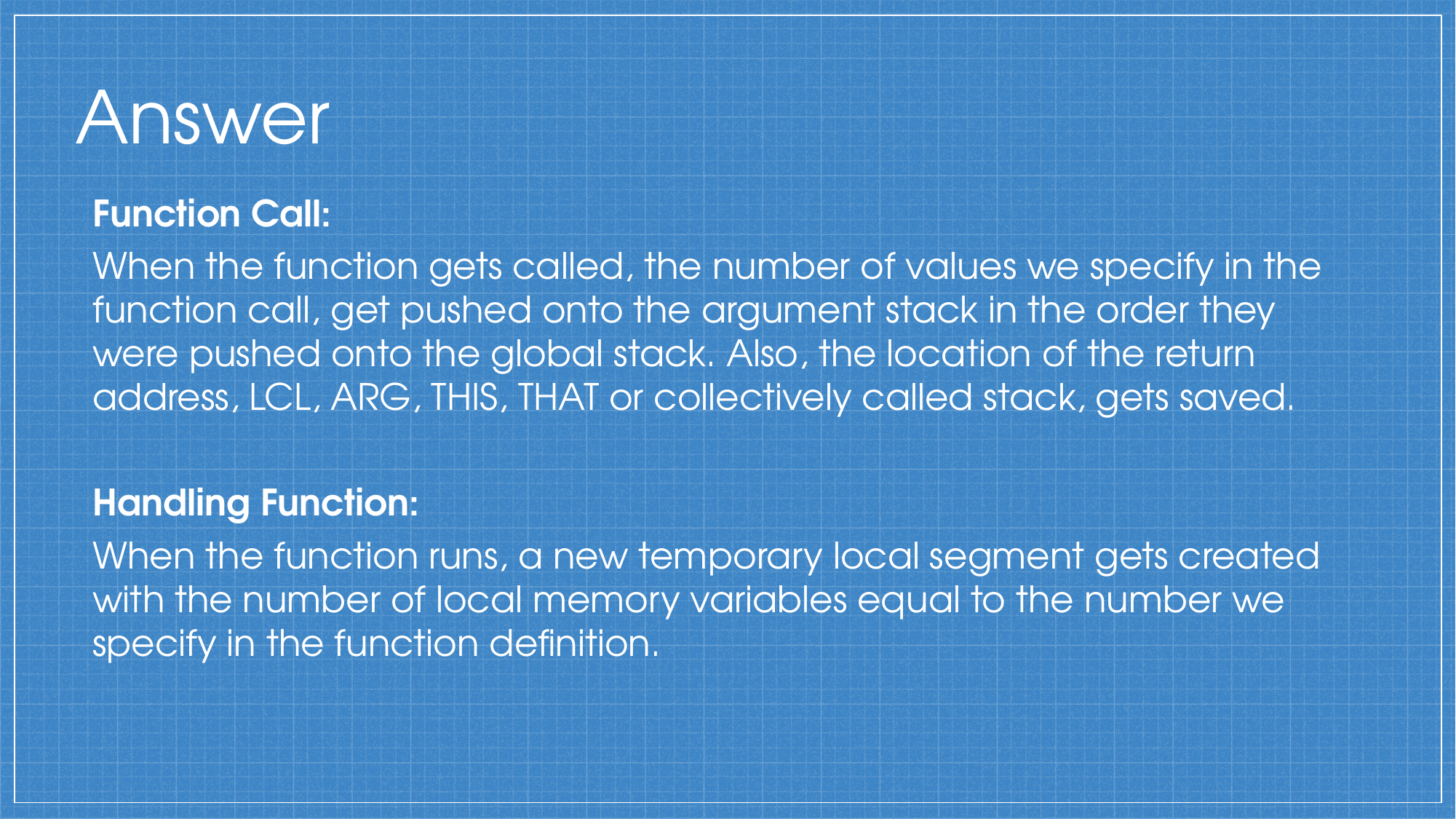

# Answer
Function Call:
When the function gets called, the number of values we specify in the function call, get pushed onto the argument stack in the order they were pushed onto the global stack. Also, the location of the return address, LCL, ARG, THIS, THAT or collectively called stack, gets saved.

Handling Function:
When the function runs, a new temporary local segment gets created with the number of local memory variables equal to the number we specify in the function definition.